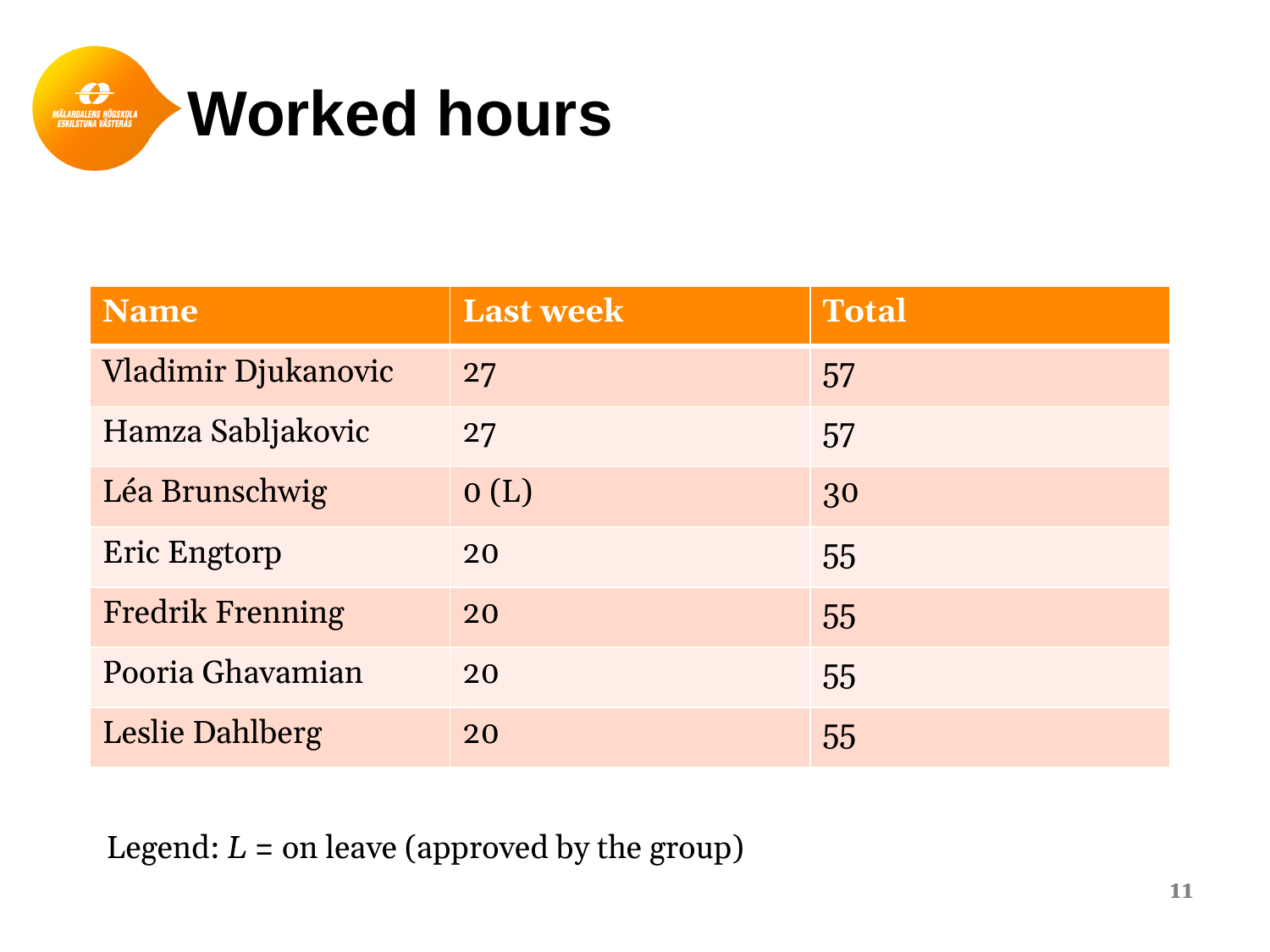

# Worked hours
| Name | Last week | Total |
| --- | --- | --- |
| Vladimir Djukanovic | 27 | 57 |
| Hamza Sabljakovic | 27 | 57 |
| Léa Brunschwig | 0 (L) | 30 |
| Eric Engtorp | 20 | 55 |
| Fredrik Frenning | 20 | 55 |
| Pooria Ghavamian | 20 | 55 |
| Leslie Dahlberg | 20 | 55 |
Legend: L = on leave (approved by the group)
11